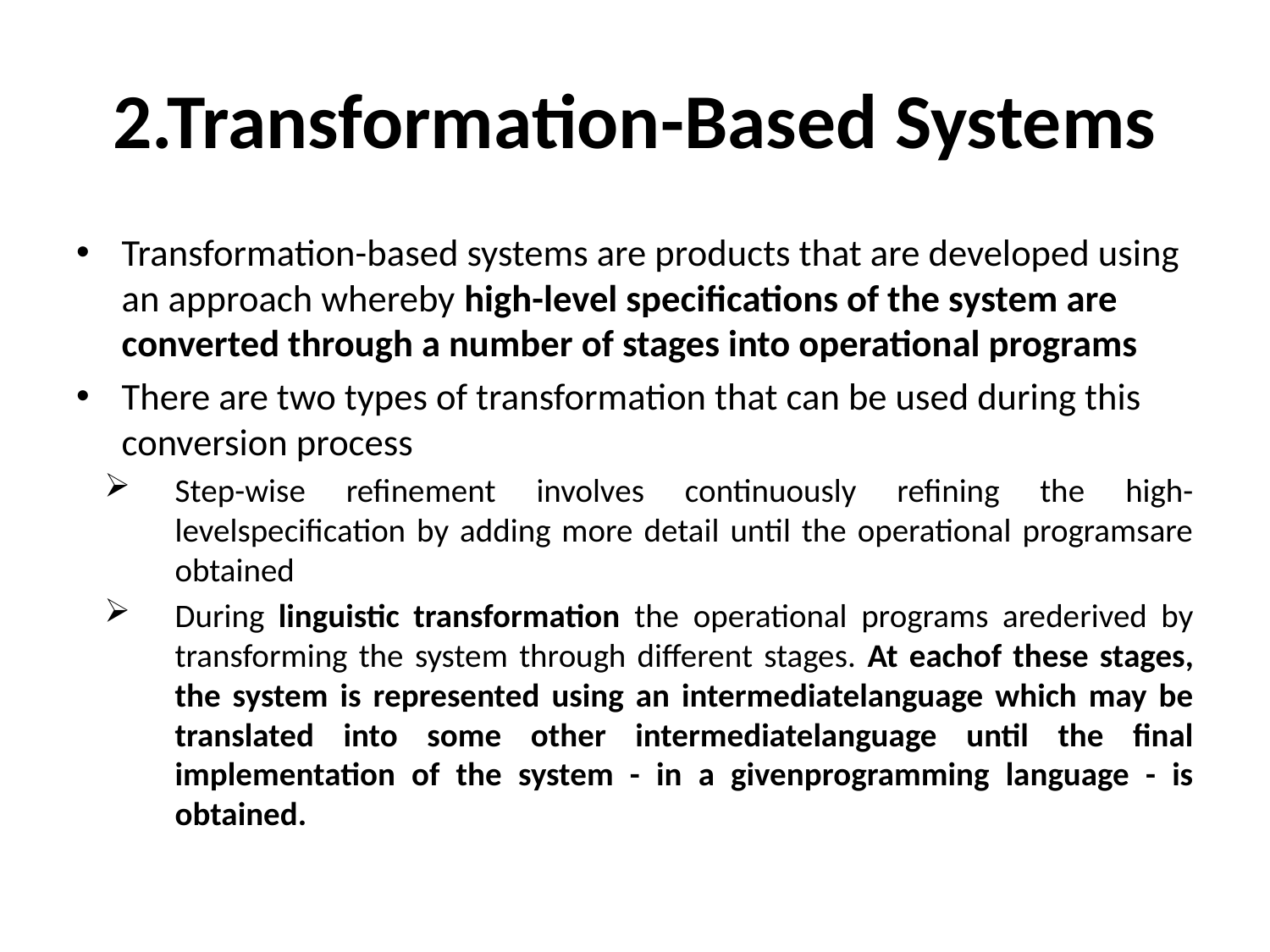

# 2.Transformation-Based Systems
Transformation-based systems are products that are developed using an approach whereby high-level specifications of the system are converted through a number of stages into operational programs
There are two types of transformation that can be used during this conversion process
Step-wise refinement involves continuously refining the high-levelspecification by adding more detail until the operational programsare obtained
During linguistic transformation the operational programs arederived by transforming the system through different stages. At eachof these stages, the system is represented using an intermediatelanguage which may be translated into some other intermediatelanguage until the final implementation of the system - in a givenprogramming language - is obtained.